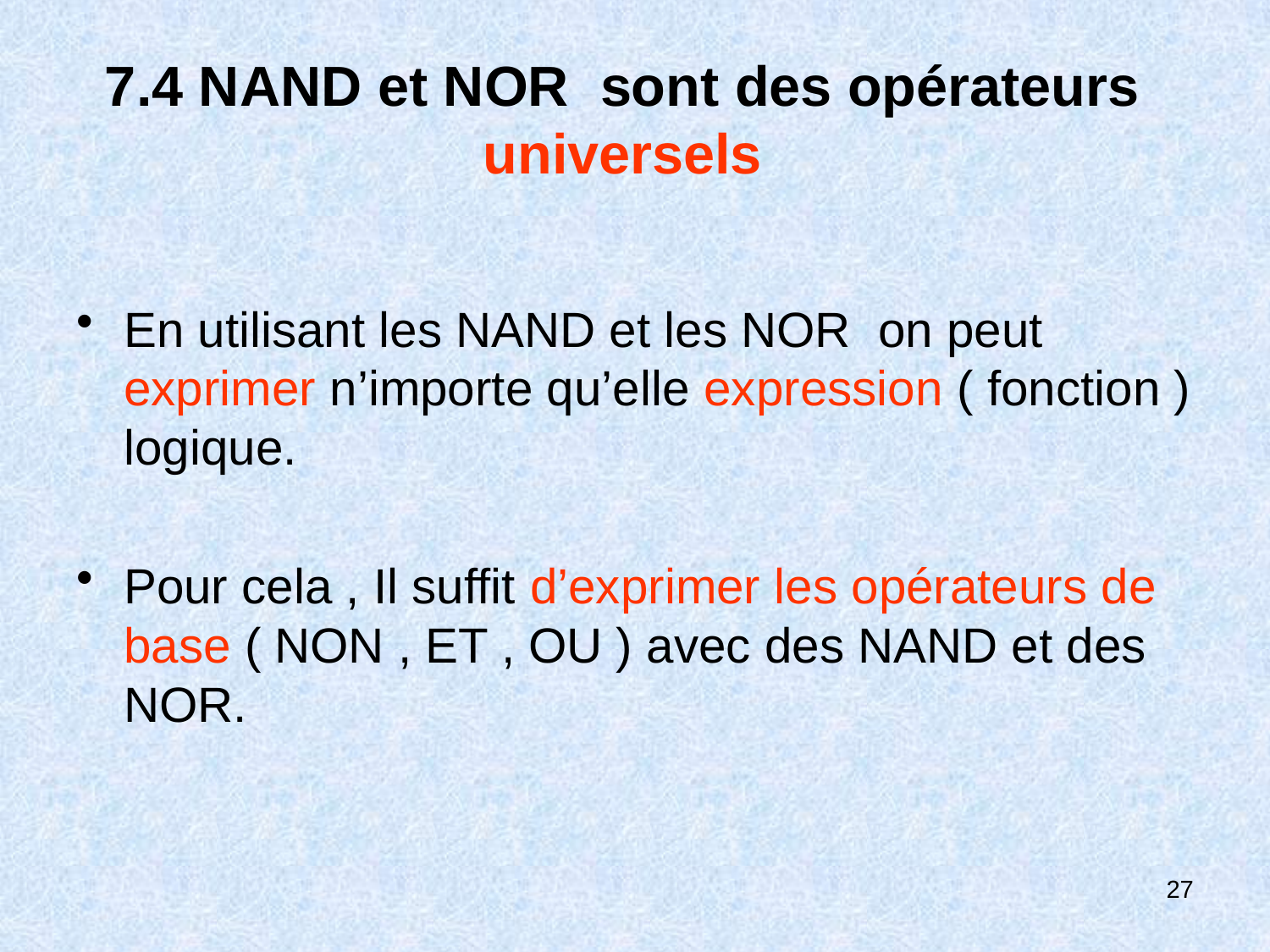

# 7.4 NAND et NOR  sont des opérateurs universels

En utilisant les NAND et les NOR  on peut exprimer n’importe qu’elle expression ( fonction ) logique.

Pour cela , Il suffit d’exprimer les opérateurs de base ( NON , ET , OU ) avec des NAND et des NOR.

27